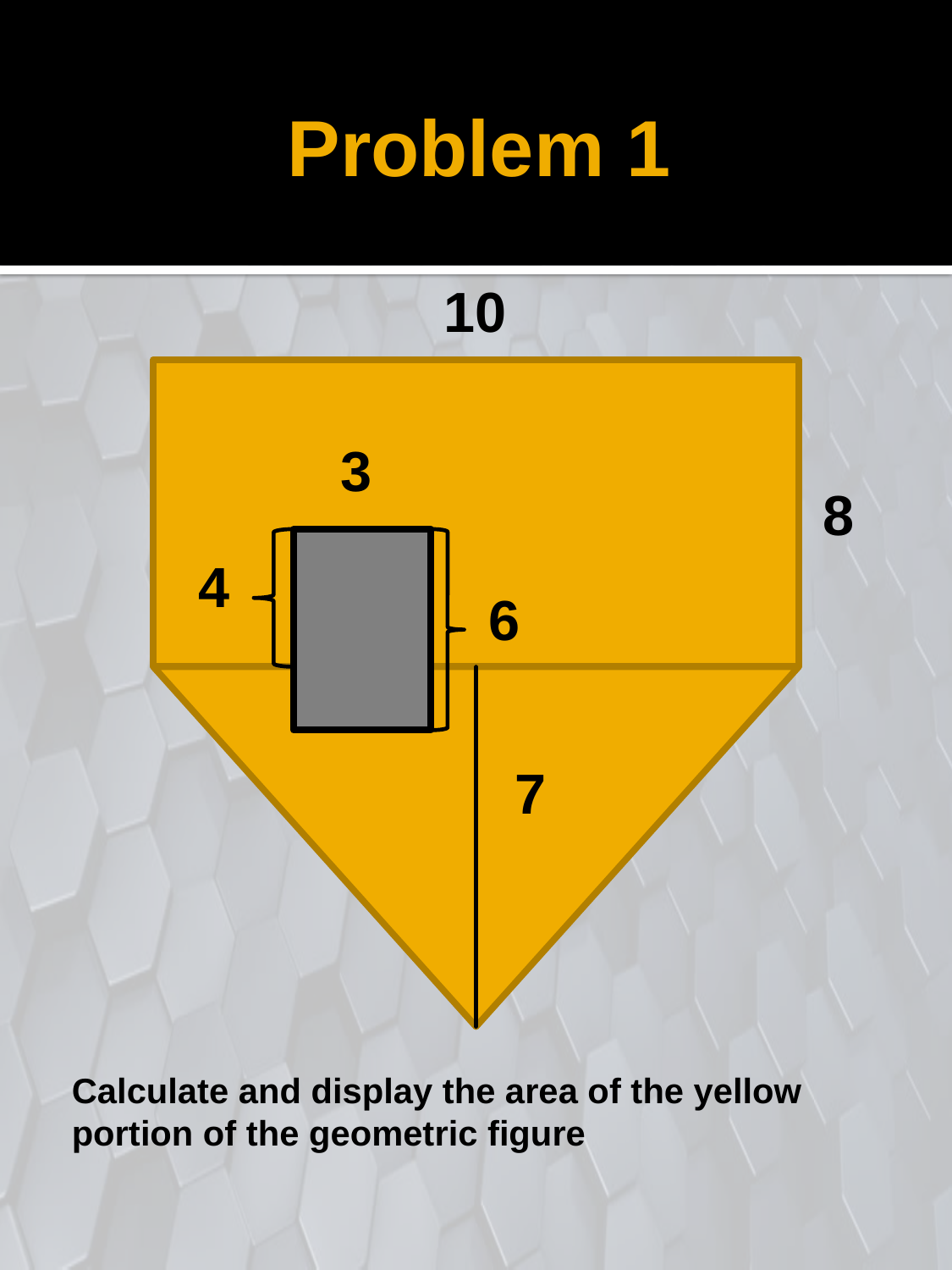

# Problem 1
10

3
8

4
6

7
Calculate and display the area of the yellow portion of the geometric figure